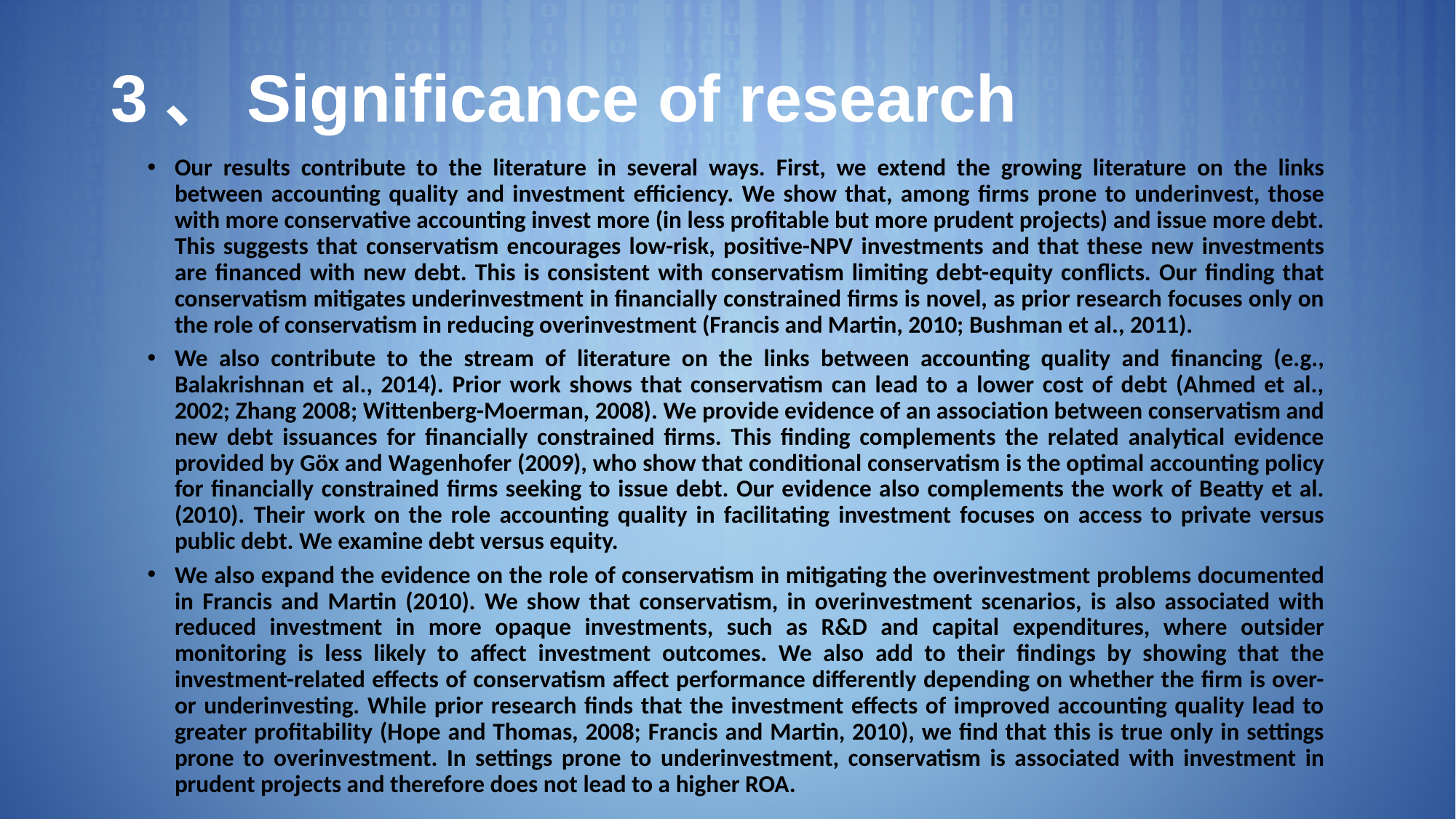

# 3、Significance of research
Our results contribute to the literature in several ways. First, we extend the growing literature on the links between accounting quality and investment efficiency. We show that, among firms prone to underinvest, those with more conservative accounting invest more (in less profitable but more prudent projects) and issue more debt. This suggests that conservatism encourages low-risk, positive-NPV investments and that these new investments are financed with new debt. This is consistent with conservatism limiting debt-equity conflicts. Our finding that conservatism mitigates underinvestment in financially constrained firms is novel, as prior research focuses only on the role of conservatism in reducing overinvestment (Francis and Martin, 2010; Bushman et al., 2011).
We also contribute to the stream of literature on the links between accounting quality and financing (e.g., Balakrishnan et al., 2014). Prior work shows that conservatism can lead to a lower cost of debt (Ahmed et al., 2002; Zhang 2008; Wittenberg-Moerman, 2008). We provide evidence of an association between conservatism and new debt issuances for financially constrained firms. This finding complements the related analytical evidence provided by Göx and Wagenhofer (2009), who show that conditional conservatism is the optimal accounting policy for financially constrained firms seeking to issue debt. Our evidence also complements the work of Beatty et al. (2010). Their work on the role accounting quality in facilitating investment focuses on access to private versus public debt. We examine debt versus equity.
We also expand the evidence on the role of conservatism in mitigating the overinvestment problems documented in Francis and Martin (2010). We show that conservatism, in overinvestment scenarios, is also associated with reduced investment in more opaque investments, such as R&D and capital expenditures, where outsider monitoring is less likely to affect investment outcomes. We also add to their findings by showing that the investment-related effects of conservatism affect performance differently depending on whether the firm is over- or underinvesting. While prior research finds that the investment effects of improved accounting quality lead to greater profitability (Hope and Thomas, 2008; Francis and Martin, 2010), we find that this is true only in settings prone to overinvestment. In settings prone to underinvestment, conservatism is associated with investment in prudent projects and therefore does not lead to a higher ROA.